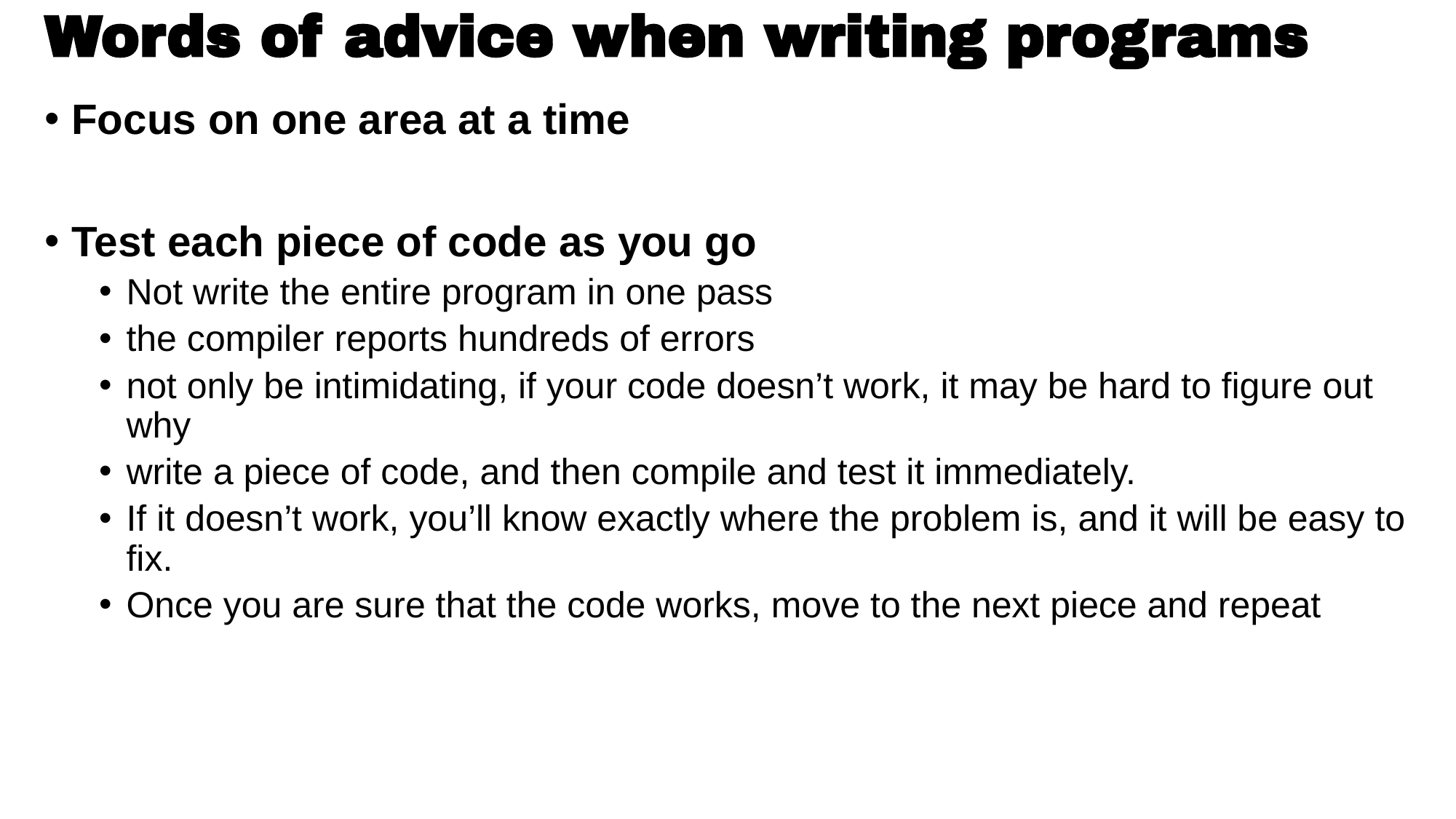

# Words of advice when writing programs
Focus on one area at a time

Test each piece of code as you go
Not write the entire program in one pass
the compiler reports hundreds of errors
not only be intimidating, if your code doesn’t work, it may be hard to figure out why
write a piece of code, and then compile and test it immediately.
If it doesn’t work, you’ll know exactly where the problem is, and it will be easy to fix.
Once you are sure that the code works, move to the next piece and repeat